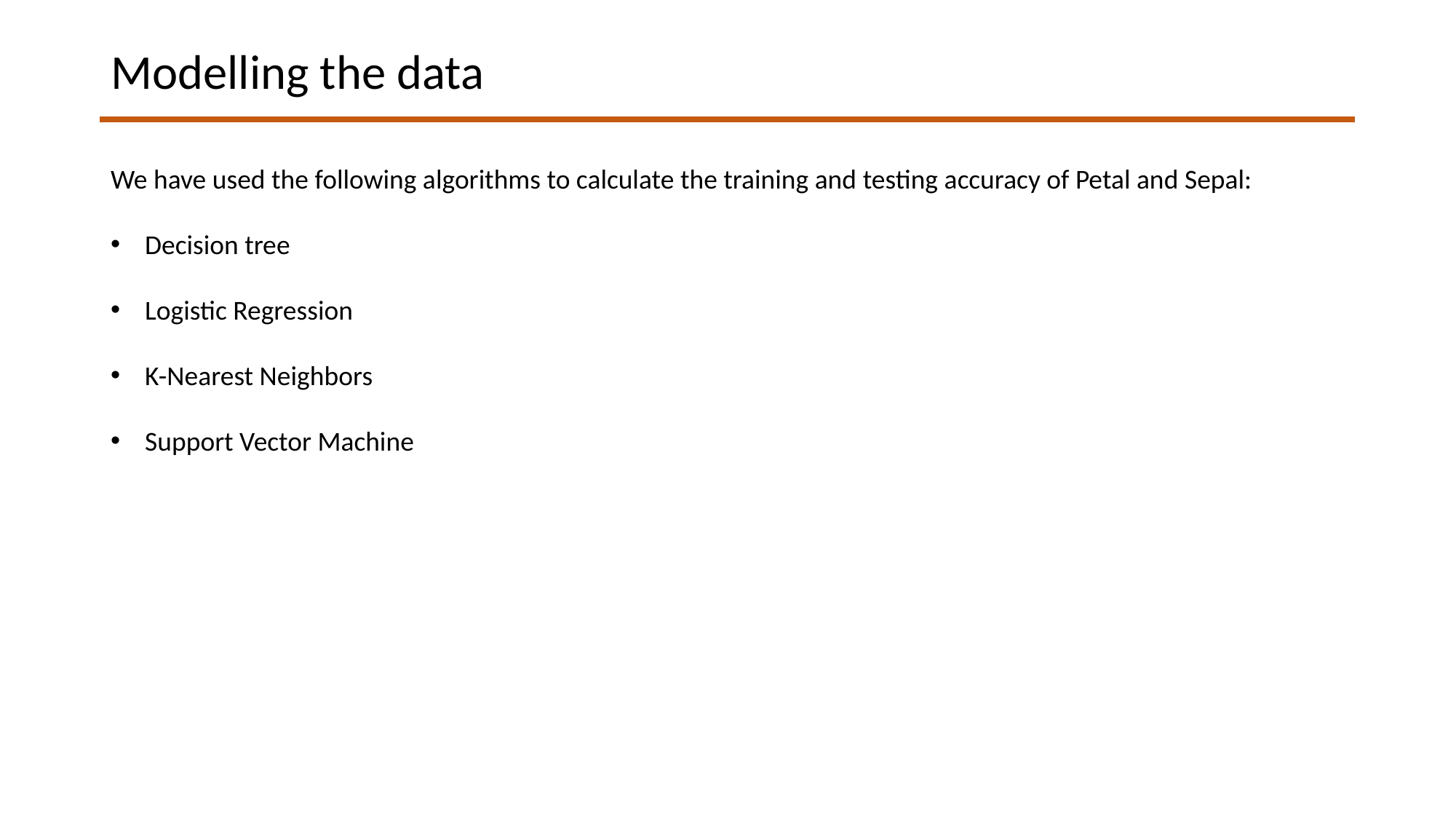

# Modelling the data
We have used the following algorithms to calculate the training and testing accuracy of Petal and Sepal:

Decision tree

Logistic Regression

K-Nearest Neighbors

Support Vector Machine